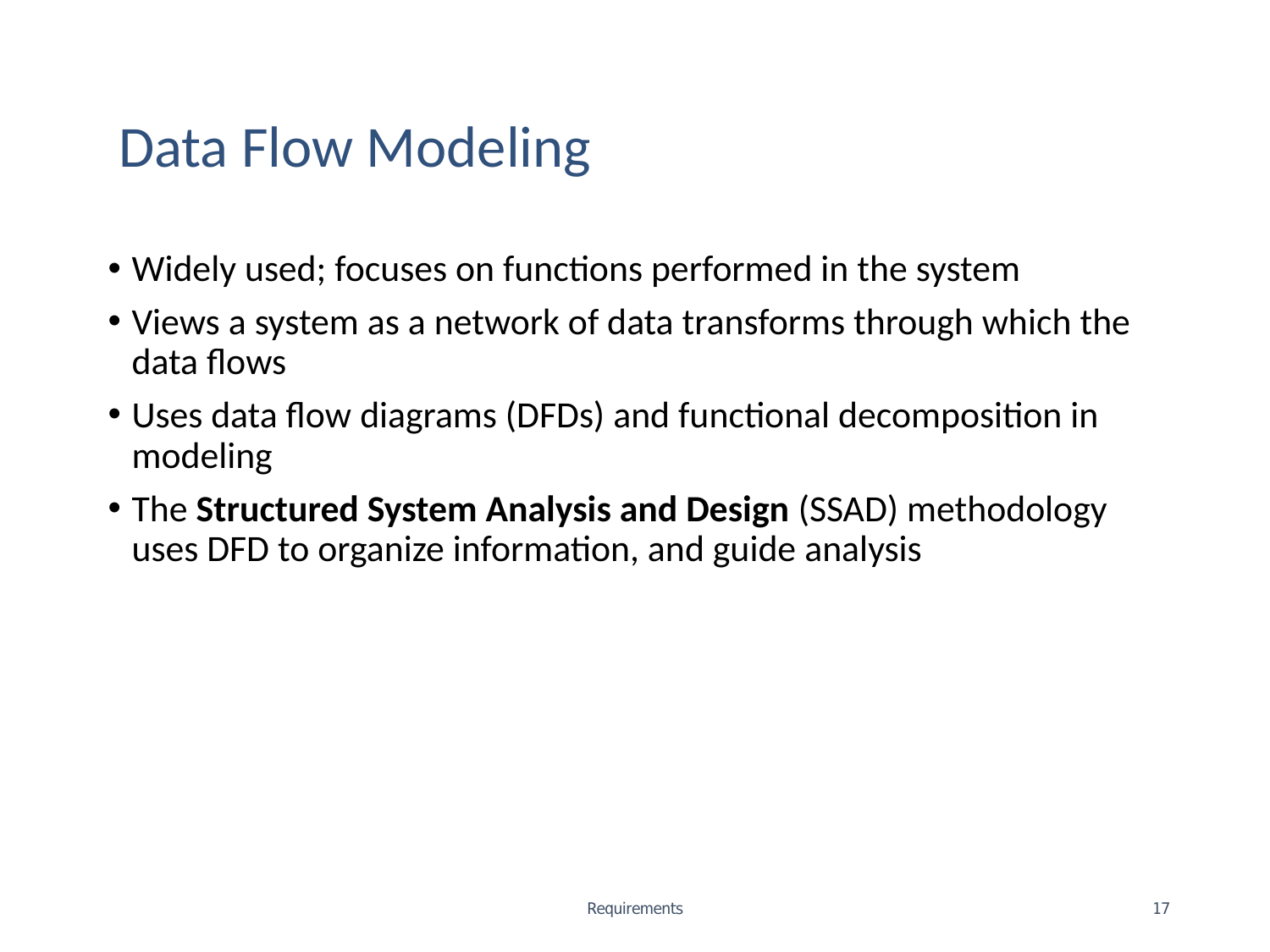

# Data Flow Modeling
Widely used; focuses on functions performed in the system
Views a system as a network of data transforms through which the data flows
Uses data flow diagrams (DFDs) and functional decomposition in modeling
The Structured System Analysis and Design (SSAD) methodology uses DFD to organize information, and guide analysis
Requirements
17